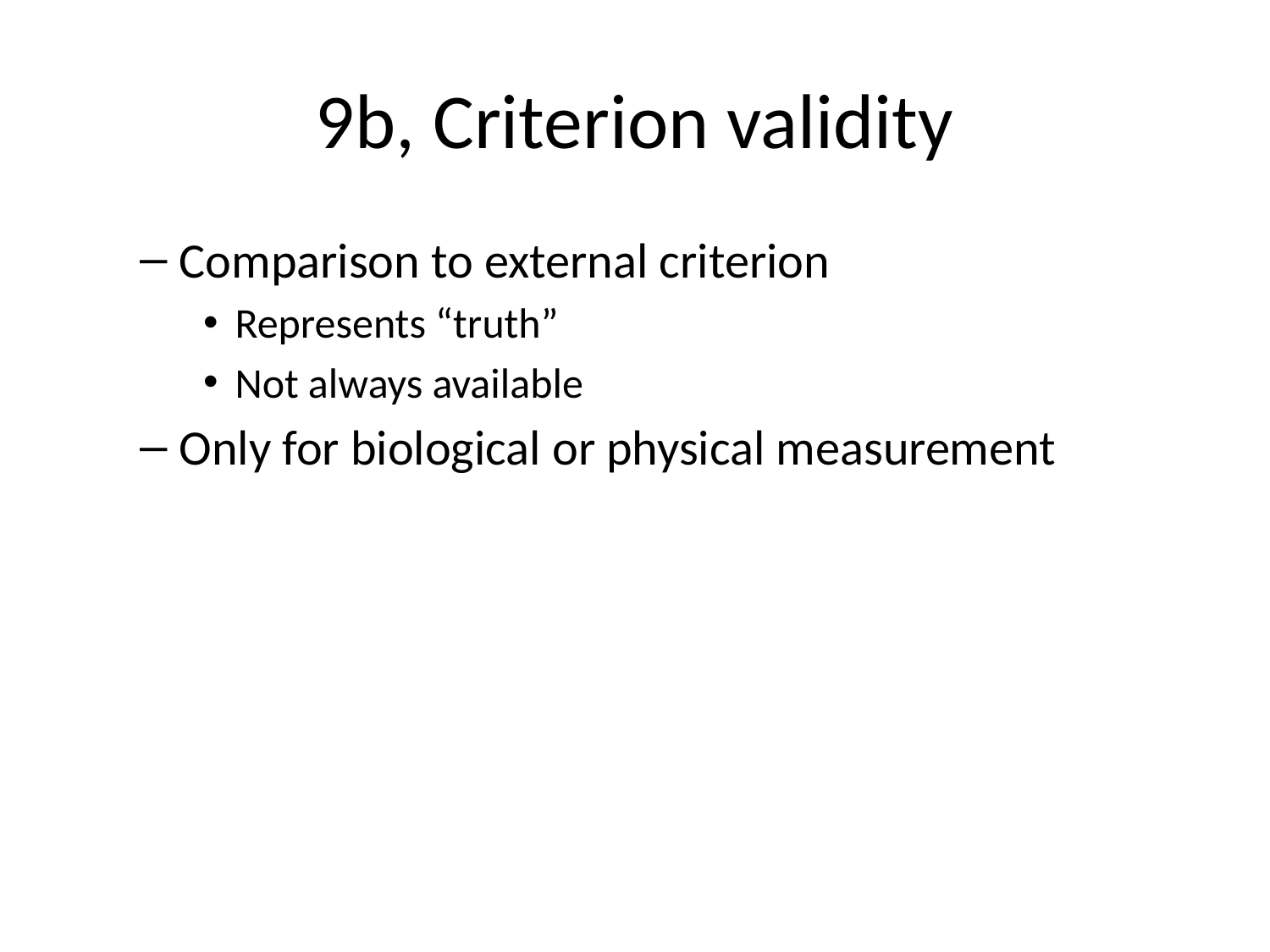

# 9b, Criterion validity
Comparison to external criterion
Represents “truth”
Not always available
Only for biological or physical measurement